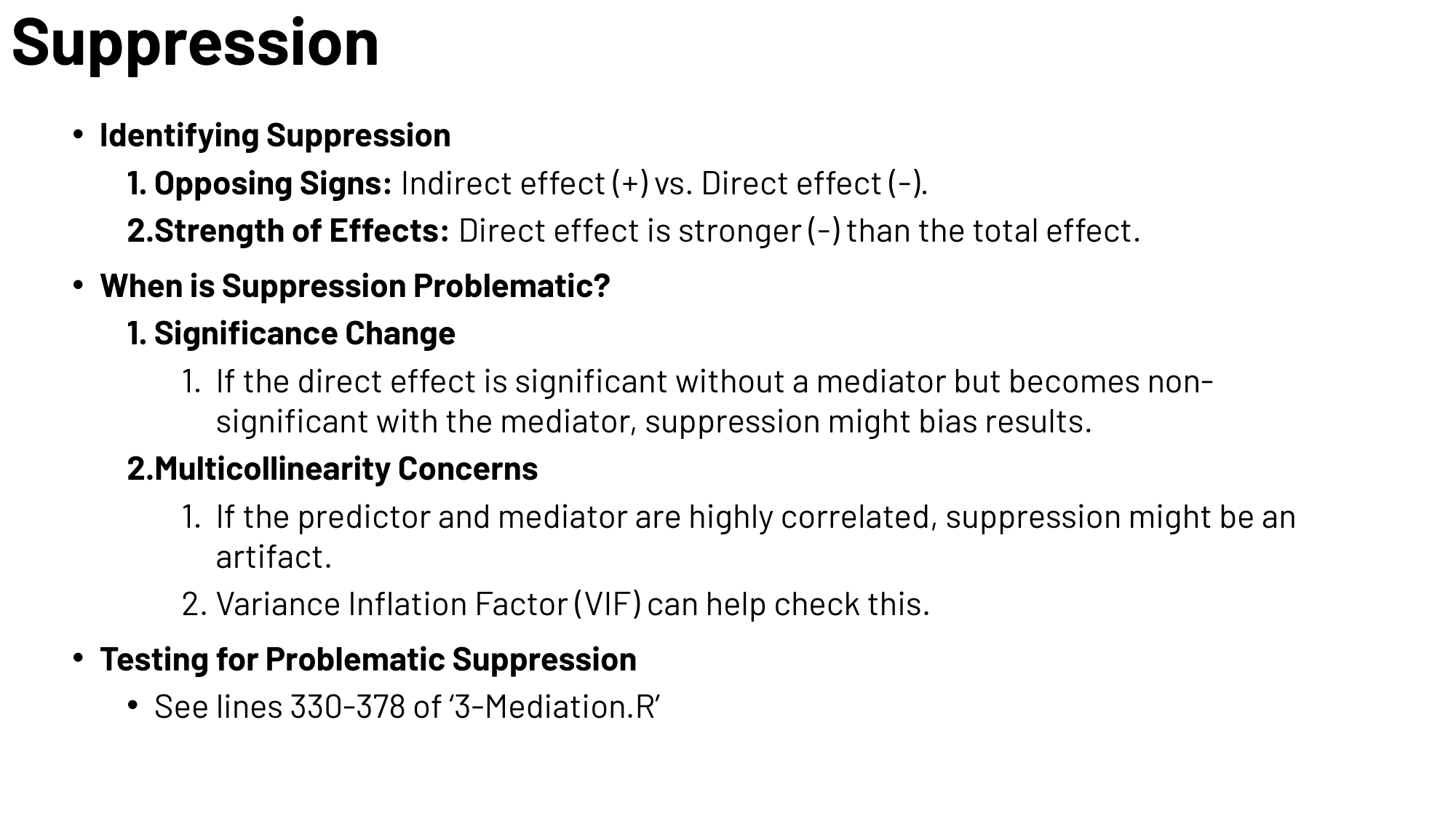

# Suppression
Identifying Suppression
Opposing Signs: Indirect effect (+) vs. Direct effect (-).
Strength of Effects: Direct effect is stronger (-) than the total effect.
When is Suppression Problematic?
Significance Change
If the direct effect is significant without a mediator but becomes non-significant with the mediator, suppression might bias results.
Multicollinearity Concerns
If the predictor and mediator are highly correlated, suppression might be an artifact.
Variance Inflation Factor (VIF) can help check this.
Testing for Problematic Suppression
See lines 330-378 of ‘3-Mediation.R’